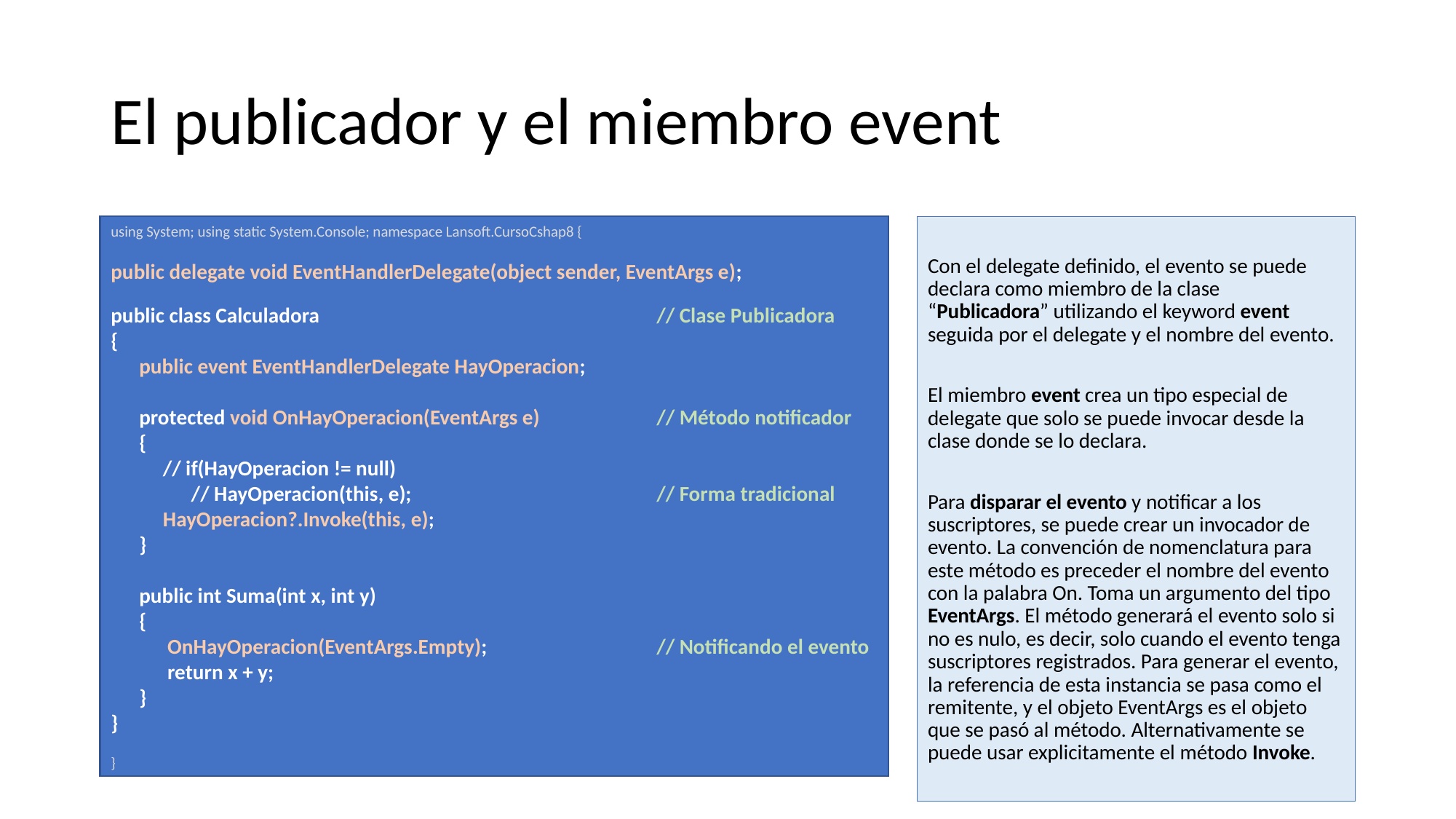

# El publicador y el miembro event

Con el delegate definido, el evento se puede declara como miembro de la clase “Publicadora” utilizando el keyword event seguida por el delegate y el nombre del evento.

El miembro event crea un tipo especial de delegate que solo se puede invocar desde la clase donde se lo declara.

Para disparar el evento y notificar a los suscriptores, se puede crear un invocador de evento. La convención de nomenclatura para este método es preceder el nombre del evento con la palabra On. Toma un argumento del tipo EventArgs. El método generará el evento solo si no es nulo, es decir, solo cuando el evento tenga suscriptores registrados. Para generar el evento, la referencia de esta instancia se pasa como el remitente, y el objeto EventArgs es el objeto que se pasó al método. Alternativamente se puede usar explicitamente el método Invoke.
using System; using static System.Console; namespace Lansoft.CursoCshap8 {

public delegate void EventHandlerDelegate(object sender, EventArgs e);

public class Calculadora 				// Clase Publicadora
{
      public event EventHandlerDelegate HayOperacion;

      protected void OnHayOperacion(EventArgs e)  	// Método notificador
      {
           // if(HayOperacion != null)
                 // HayOperacion(this, e);   			// Forma tradicional
           HayOperacion?.Invoke(this, e);
      }

      public int Suma(int x, int y)
      {
            OnHayOperacion(EventArgs.Empty);       		// Notificando el evento
            return x + y;
      }
}

}